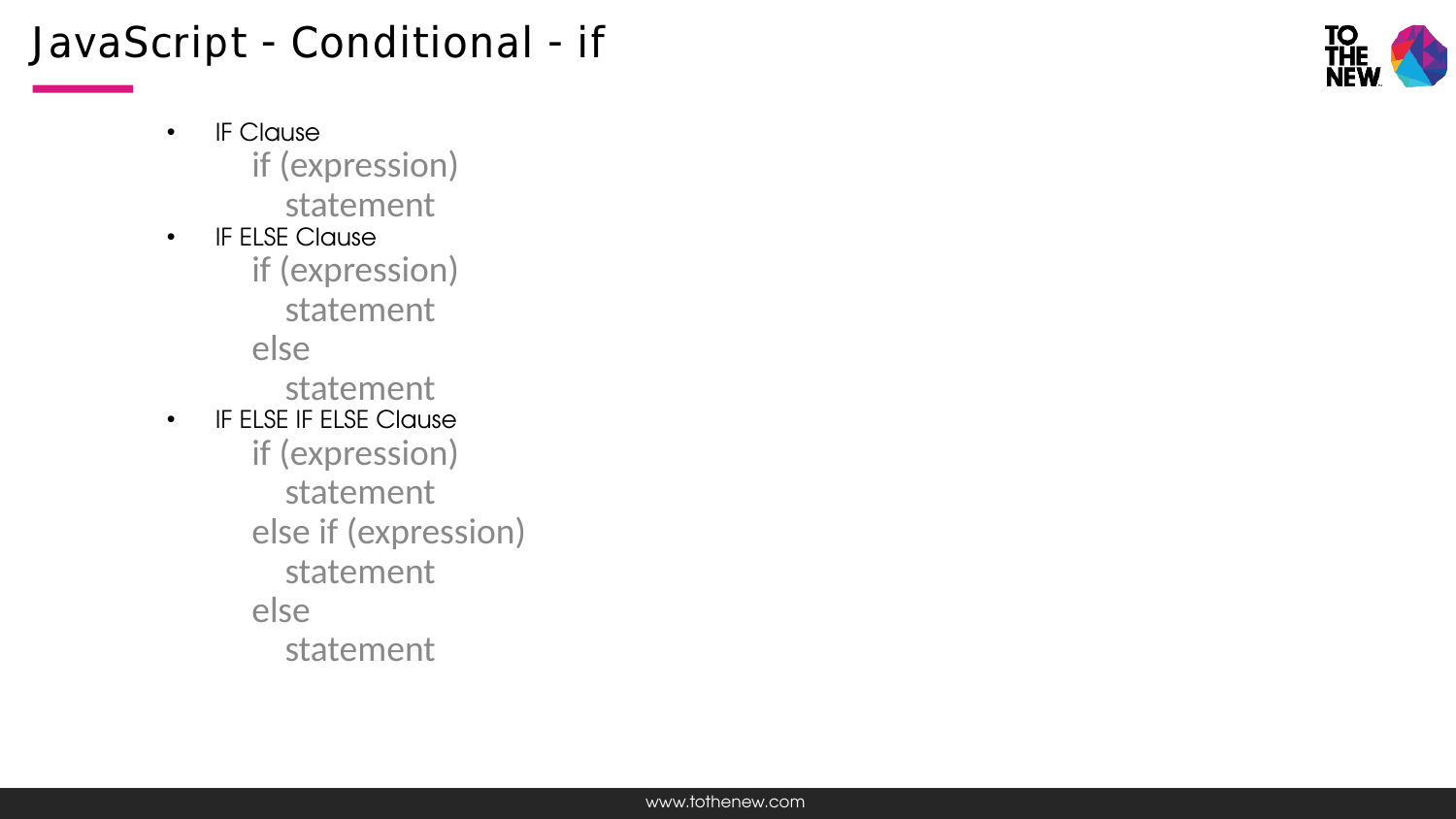

# JavaScript - Conditional - if
IF Clause
if (expression)
    statement
IF ELSE Clause
if (expression)
    statement
else
    statement
IF ELSE IF ELSE Clause
if (expression)
    statement
else if (expression)
    statement
else
    statement